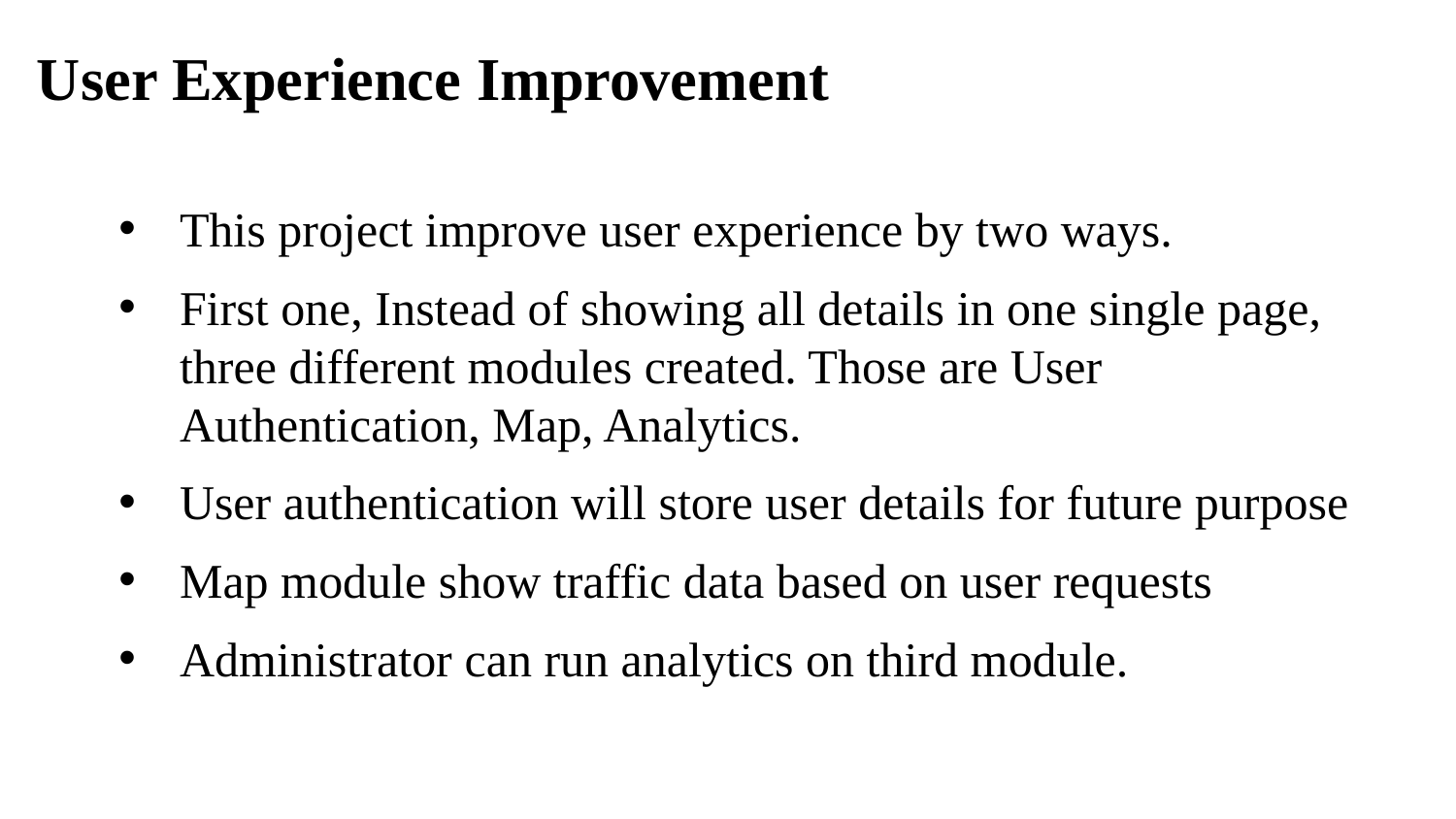

User Experience Improvement
This project improve user experience by two ways.
First one, Instead of showing all details in one single page, three different modules created. Those are User Authentication, Map, Analytics.
User authentication will store user details for future purpose
Map module show traffic data based on user requests
Administrator can run analytics on third module.